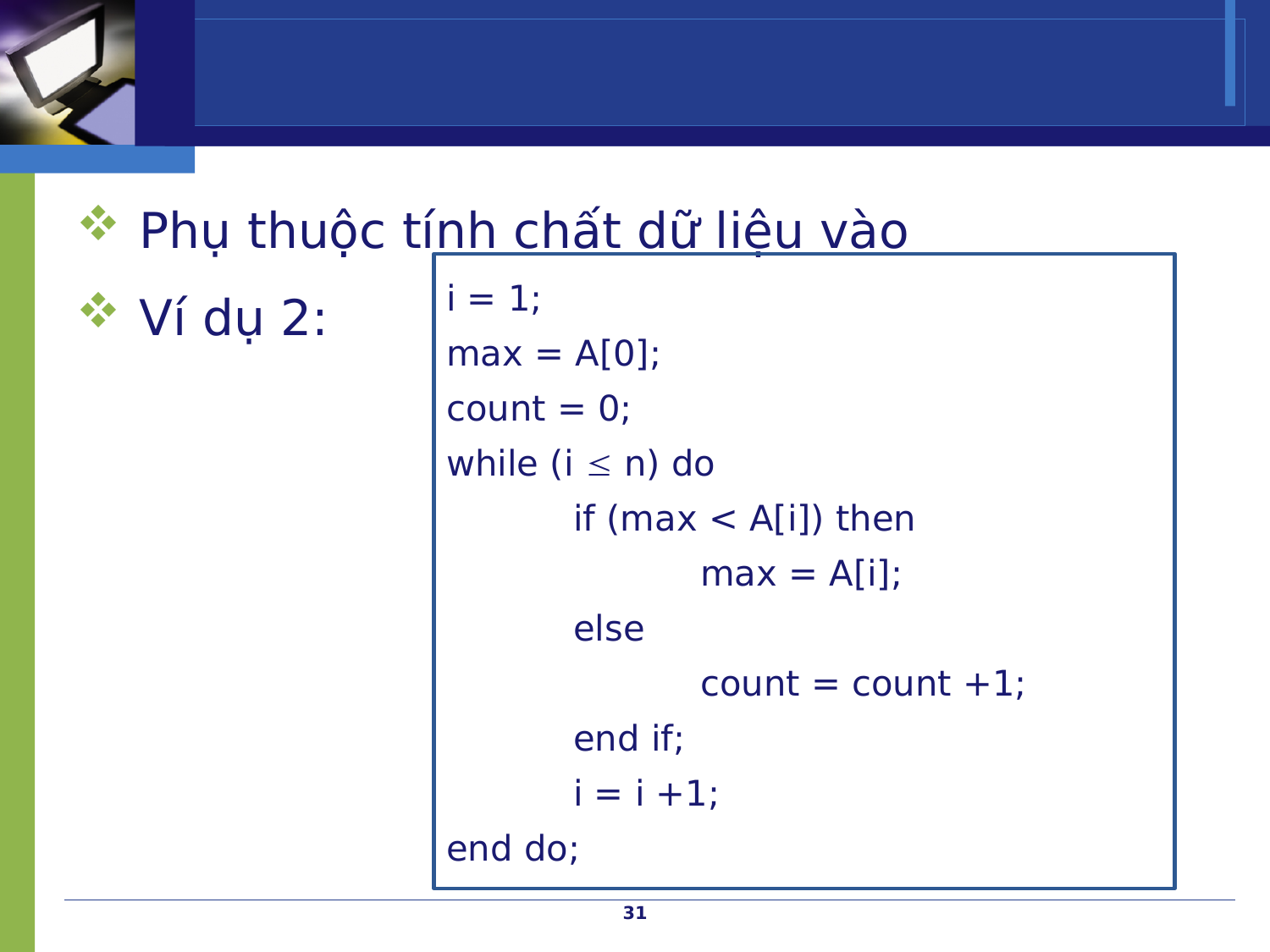

#
 Phụ thuộc tính chất dữ liệu vào
 Ví dụ 2:

i = 1;
max = A[0];
count = 0;
while (i ≤ n) do
	if (max < A[i]) then
		max = A[i];
	else
		count = count +1;
	end if;
	i = i +1;
end do;

31